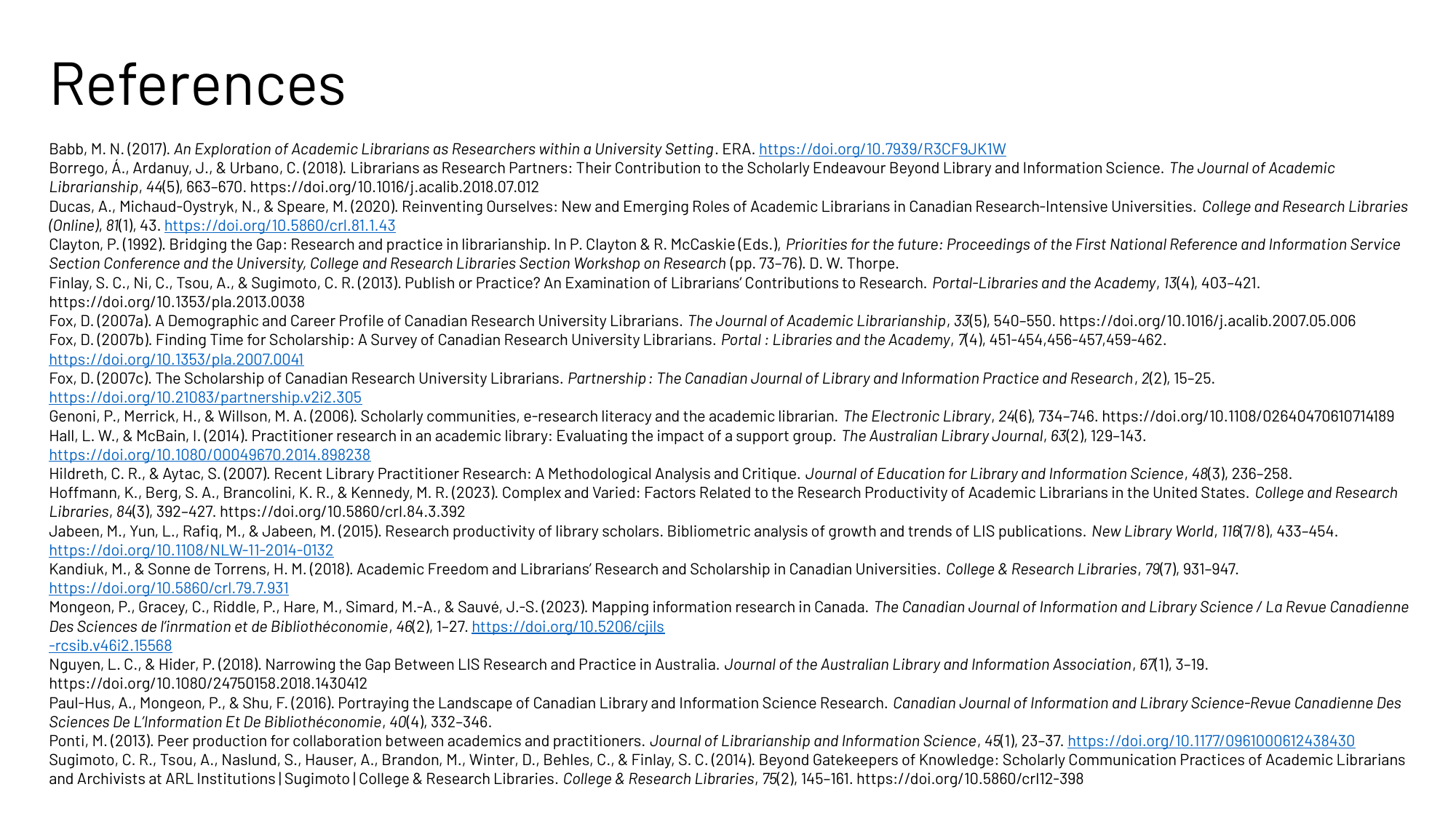

# References
Babb, M. N. (2017). An Exploration of Academic Librarians as Researchers within a University Setting. ERA. https://doi.org/10.7939/R3CF9JK1W
Borrego, Á., Ardanuy, J., & Urbano, C. (2018). Librarians as Research Partners: Their Contribution to the Scholarly Endeavour Beyond Library and Information Science. The Journal of Academic Librarianship, 44(5), 663–670. https://doi.org/10.1016/j.acalib.2018.07.012
Ducas, A., Michaud-Oystryk, N., & Speare, M. (2020). Reinventing Ourselves: New and Emerging Roles of Academic Librarians in Canadian Research-Intensive Universities. College and Research Libraries (Online), 81(1), 43. https://doi.org/10.5860/crl.81.1.43
Clayton, P. (1992). Bridging the Gap: Research and practice in librarianship. In P. Clayton & R. McCaskie (Eds.), Priorities for the future: Proceedings of the First National Reference and Information Service Section Conference and the University, College and Research Libraries Section Workshop on Research (pp. 73–76). D. W. Thorpe.
Finlay, S. C., Ni, C., Tsou, A., & Sugimoto, C. R. (2013). Publish or Practice? An Examination of Librarians’ Contributions to Research. Portal-Libraries and the Academy, 13(4), 403–421. https://doi.org/10.1353/pla.2013.0038
Fox, D. (2007a). A Demographic and Career Profile of Canadian Research University Librarians. The Journal of Academic Librarianship, 33(5), 540–550. https://doi.org/10.1016/j.acalib.2007.05.006
Fox, D. (2007b). Finding Time for Scholarship: A Survey of Canadian Research University Librarians. Portal : Libraries and the Academy, 7(4), 451-454,456-457,459-462. https://doi.org/10.1353/pla.2007.0041
Fox, D. (2007c). The Scholarship of Canadian Research University Librarians. Partnership : The Canadian Journal of Library and Information Practice and Research, 2(2), 15–25. https://doi.org/10.21083/partnership.v2i2.305
Genoni, P., Merrick, H., & Willson, M. A. (2006). Scholarly communities, e‐research literacy and the academic librarian. The Electronic Library, 24(6), 734–746. https://doi.org/10.1108/02640470610714189
Hall, L. W., & McBain, I. (2014). Practitioner research in an academic library: Evaluating the impact of a support group. The Australian Library Journal, 63(2), 129–143. https://doi.org/10.1080/00049670.2014.898238
Hildreth, C. R., & Aytac, S. (2007). Recent Library Practitioner Research: A Methodological Analysis and Critique. Journal of Education for Library and Information Science, 48(3), 236–258.
Hoffmann, K., Berg, S. A., Brancolini, K. R., & Kennedy, M. R. (2023). Complex and Varied: Factors Related to the Research Productivity of Academic Librarians in the United States. College and Research Libraries, 84(3), 392–427. https://doi.org/10.5860/crl.84.3.392
Jabeen, M., Yun, L., Rafiq, M., & Jabeen, M. (2015). Research productivity of library scholars. Bibliometric analysis of growth and trends of LIS publications. New Library World, 116(7/8), 433–454. https://doi.org/10.1108/NLW-11-2014-0132
Kandiuk, M., & Sonne de Torrens, H. M. (2018). Academic Freedom and Librarians’ Research and Scholarship in Canadian Universities. College & Research Libraries, 79(7), 931–947. https://doi.org/10.5860/crl.79.7.931
Mongeon, P., Gracey, C., Riddle, P., Hare, M., Simard, M.-A., & Sauvé, J.-S. (2023). Mapping information research in Canada. The Canadian Journal of Information and Library Science / La Revue Canadienne Des Sciences de l’inrmation et de Bibliothéconomie, 46(2), 1–27. https://doi.org/10.5206/cjils
-rcsib.v46i2.15568
Nguyen, L. C., & Hider, P. (2018). Narrowing the Gap Between LIS Research and Practice in Australia. Journal of the Australian Library and Information Association, 67(1), 3–19. https://doi.org/10.1080/24750158.2018.1430412
Paul-Hus, A., Mongeon, P., & Shu, F. (2016). Portraying the Landscape of Canadian Library and Information Science Research. Canadian Journal of Information and Library Science-Revue Canadienne Des Sciences De L’Information Et De Bibliothéconomie, 40(4), 332–346.
Ponti, M. (2013). Peer production for collaboration between academics and practitioners. Journal of Librarianship and Information Science, 45(1), 23–37. https://doi.org/10.1177/0961000612438430
Sugimoto, C. R., Tsou, A., Naslund, S., Hauser, A., Brandon, M., Winter, D., Behles, C., & Finlay, S. C. (2014). Beyond Gatekeepers of Knowledge: Scholarly Communication Practices of Academic Librarians and Archivists at ARL Institutions | Sugimoto | College & Research Libraries. College & Research Libraries, 75(2), 145–161. https://doi.org/10.5860/crl12-398